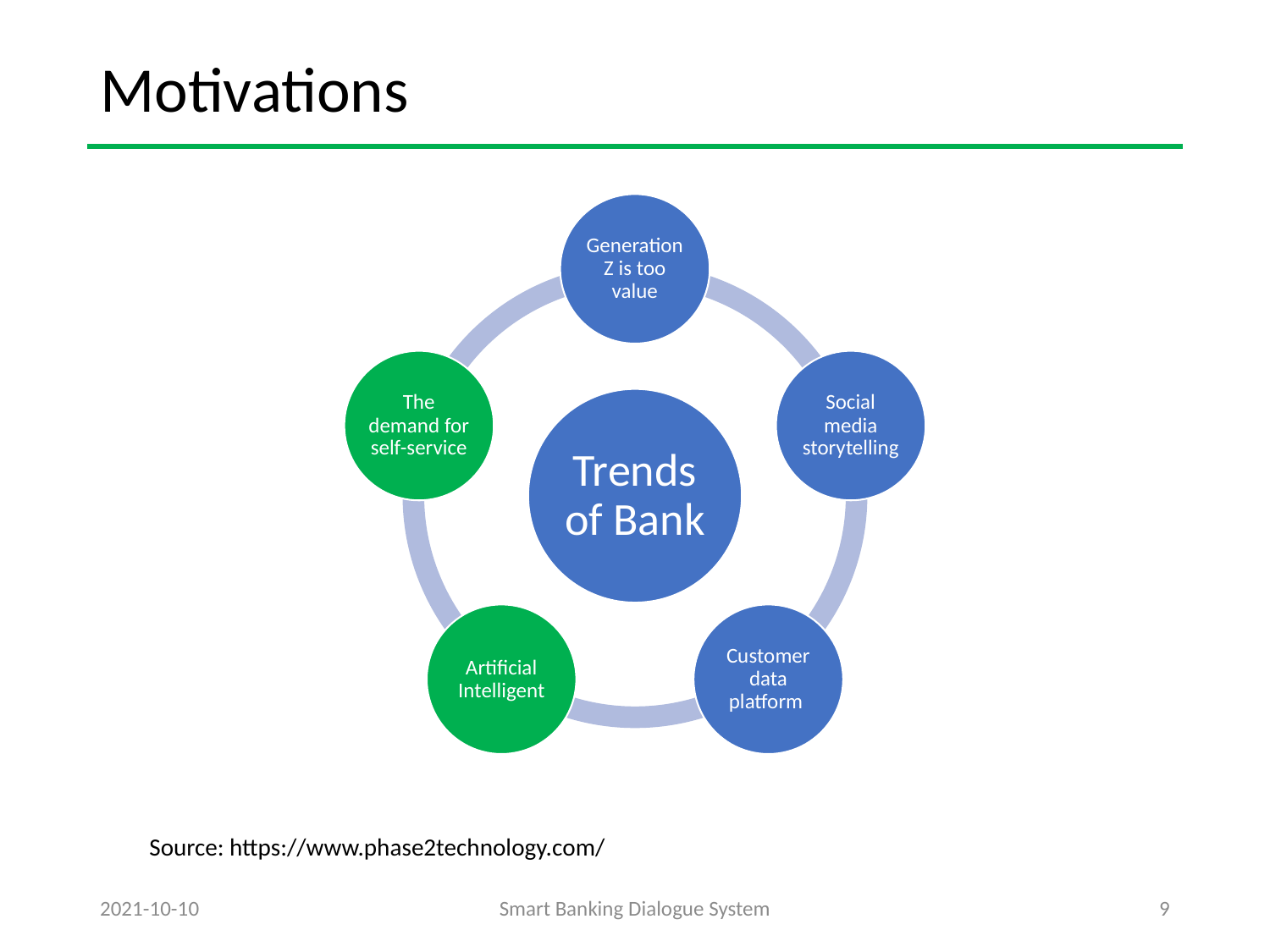

# Motivations
Trends of Bank
Generation Z is too value
Social media storytelling
Customer data platform
Artificial Intelligent
The demand for self-service
Source: https://www.phase2technology.com/
2021-10-10
Smart Banking Dialogue System
9